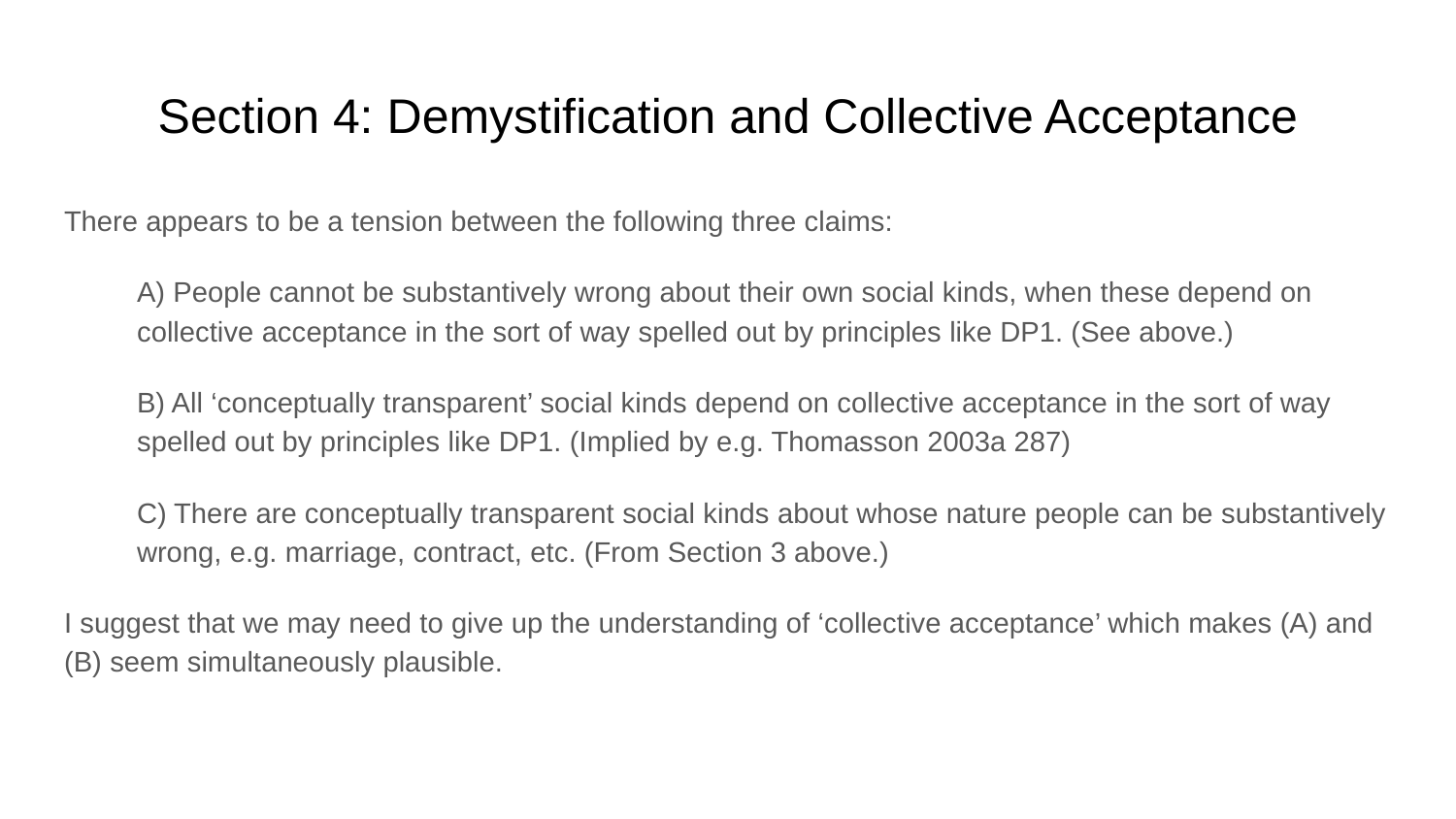

# Section 4: Demystification and Collective Acceptance
There appears to be a tension between the following three claims:
A) People cannot be substantively wrong about their own social kinds, when these depend on collective acceptance in the sort of way spelled out by principles like DP1. (See above.)
B) All ‘conceptually transparent’ social kinds depend on collective acceptance in the sort of way spelled out by principles like DP1. (Implied by e.g. Thomasson 2003a 287)
C) There are conceptually transparent social kinds about whose nature people can be substantively wrong, e.g. marriage, contract, etc. (From Section 3 above.)
I suggest that we may need to give up the understanding of ‘collective acceptance’ which makes (A) and (B) seem simultaneously plausible.